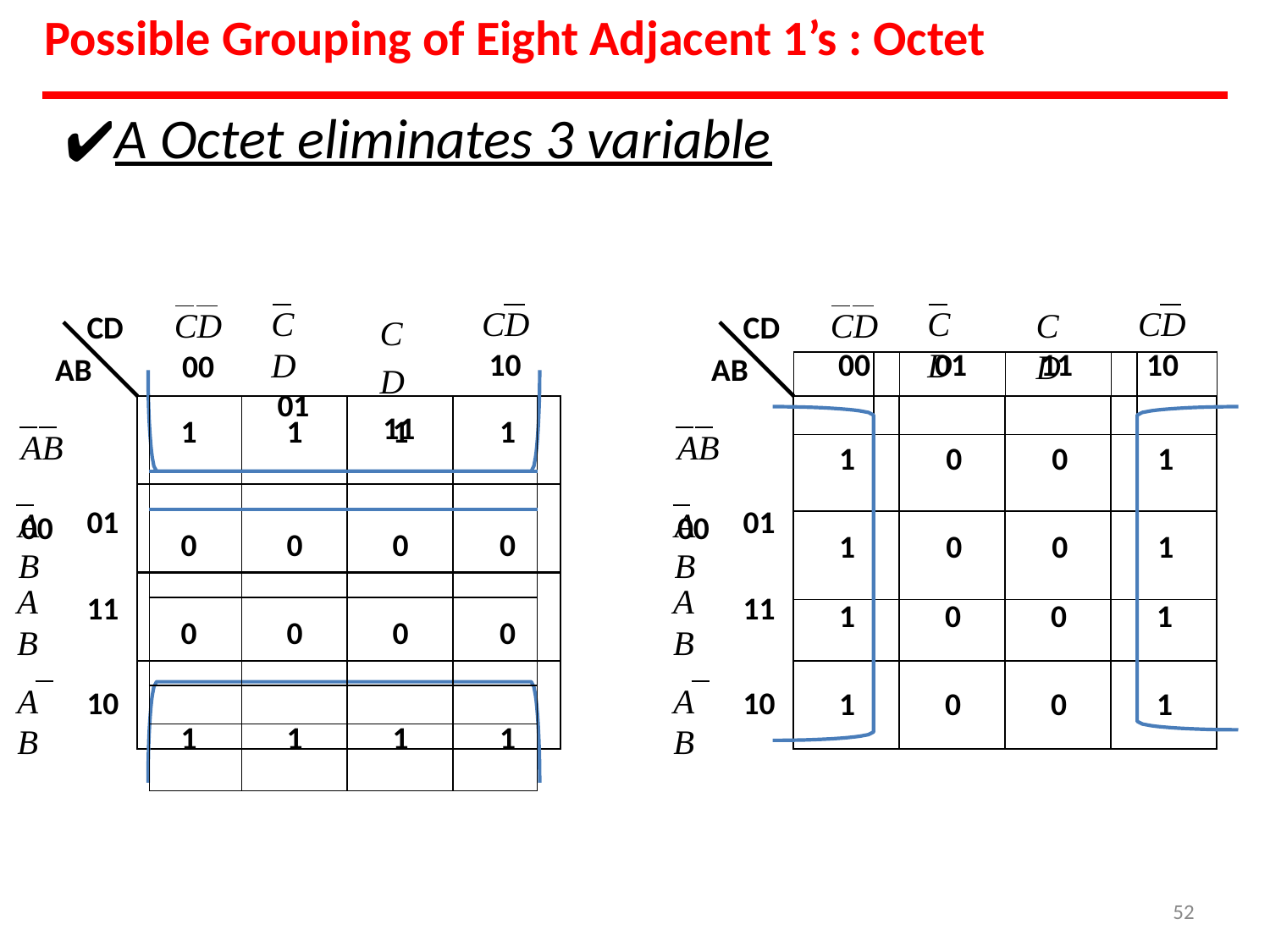

# Possible Grouping of Eight Adjacent 1’s : Octet

A Octet eliminates 3 variable
CD
01
CD
10
CD
CD
CD
AB
CD
AB
CD
00
CD
CD
11
CD

| 00 |  | 01 | 11 |  | 10 |
| --- | --- | --- | --- | --- | --- |
|  |  |  |  |  |  |
| 1 |  | 0 | 0 |  | 1 |
| 1 |  | 0 | 0 |  | 1 |

| 1 | 1 | 1 | 1 |
| --- | --- | --- | --- |
|  |  |  |  |
| 0 | 0 | 0 | 0 |
| 0 | 0 | 0 | 0 |
|  |  |  |  |
| 1 | 1 | 1 | 1 |

AB	00
AB	00

01
01
AB
AB

AB
AB
11
11
1
0
0
1
AB
AB
10
10

1
0
0
1

52